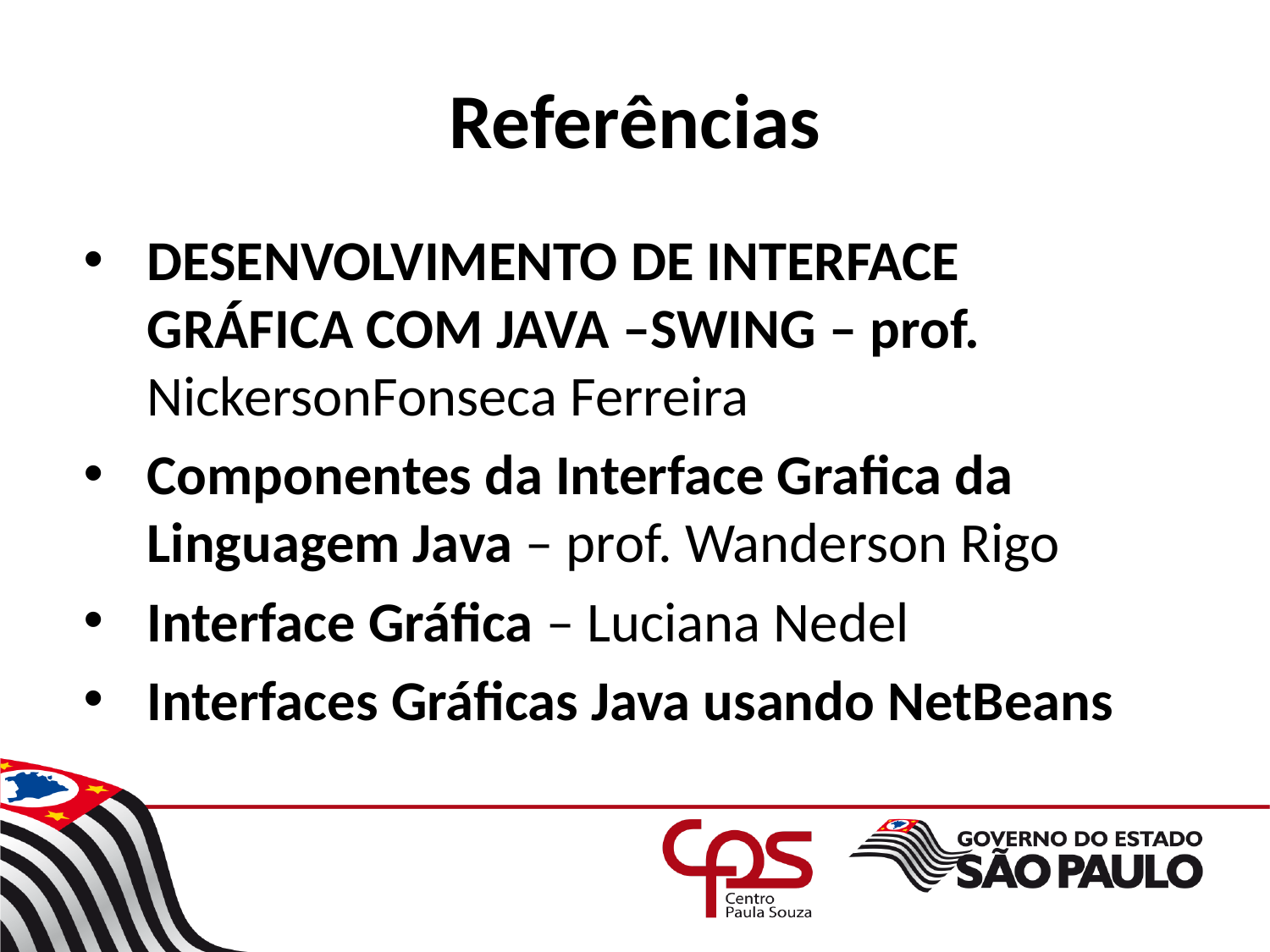

# Referências
DESENVOLVIMENTO DE INTERFACE GRÁFICA COM JAVA –SWING – prof. NickersonFonseca Ferreira
Componentes da Interface Grafica da Linguagem Java – prof. Wanderson Rigo
Interface Gráfica – Luciana Nedel
Interfaces Gráficas Java usando NetBeans